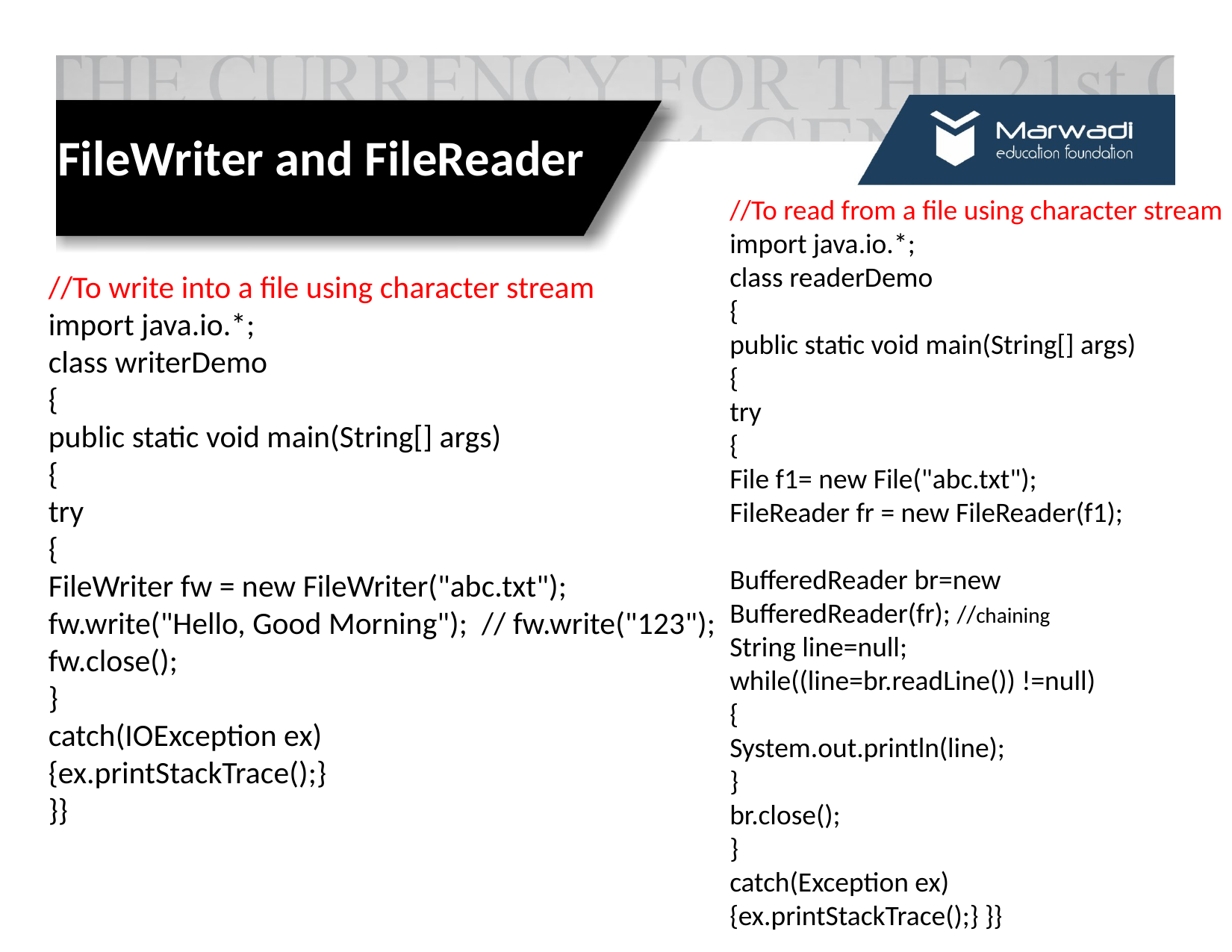

FileWriter and FileReader
//To read from a file using character stream
import java.io.*;
class readerDemo
{
public static void main(String[] args)
{
try
{
File f1= new File("abc.txt");
FileReader fr = new FileReader(f1);

BufferedReader br=new BufferedReader(fr); //chaining
String line=null;
while((line=br.readLine()) !=null)
{
System.out.println(line);
}
br.close();
}
catch(Exception ex)
{ex.printStackTrace();} }}
//To write into a file using character stream
import java.io.*;
class writerDemo
{
public static void main(String[] args)
{
try
{
FileWriter fw = new FileWriter("abc.txt");
fw.write("Hello, Good Morning");  // fw.write("123");
fw.close();
}
catch(IOException ex)
{ex.printStackTrace();}
}}